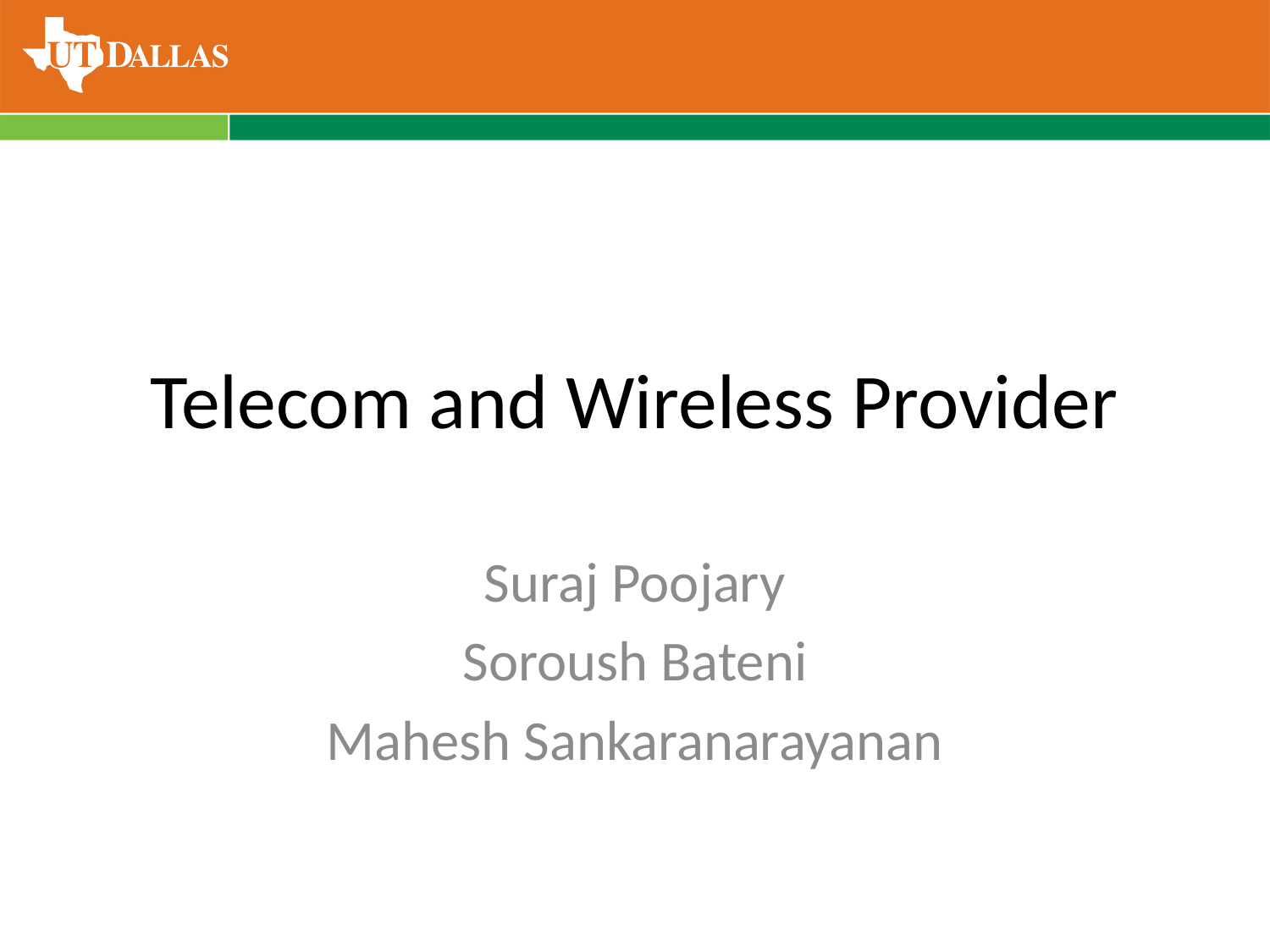

# Telecom and Wireless Provider
Suraj Poojary
Soroush Bateni
Mahesh Sankaranarayanan